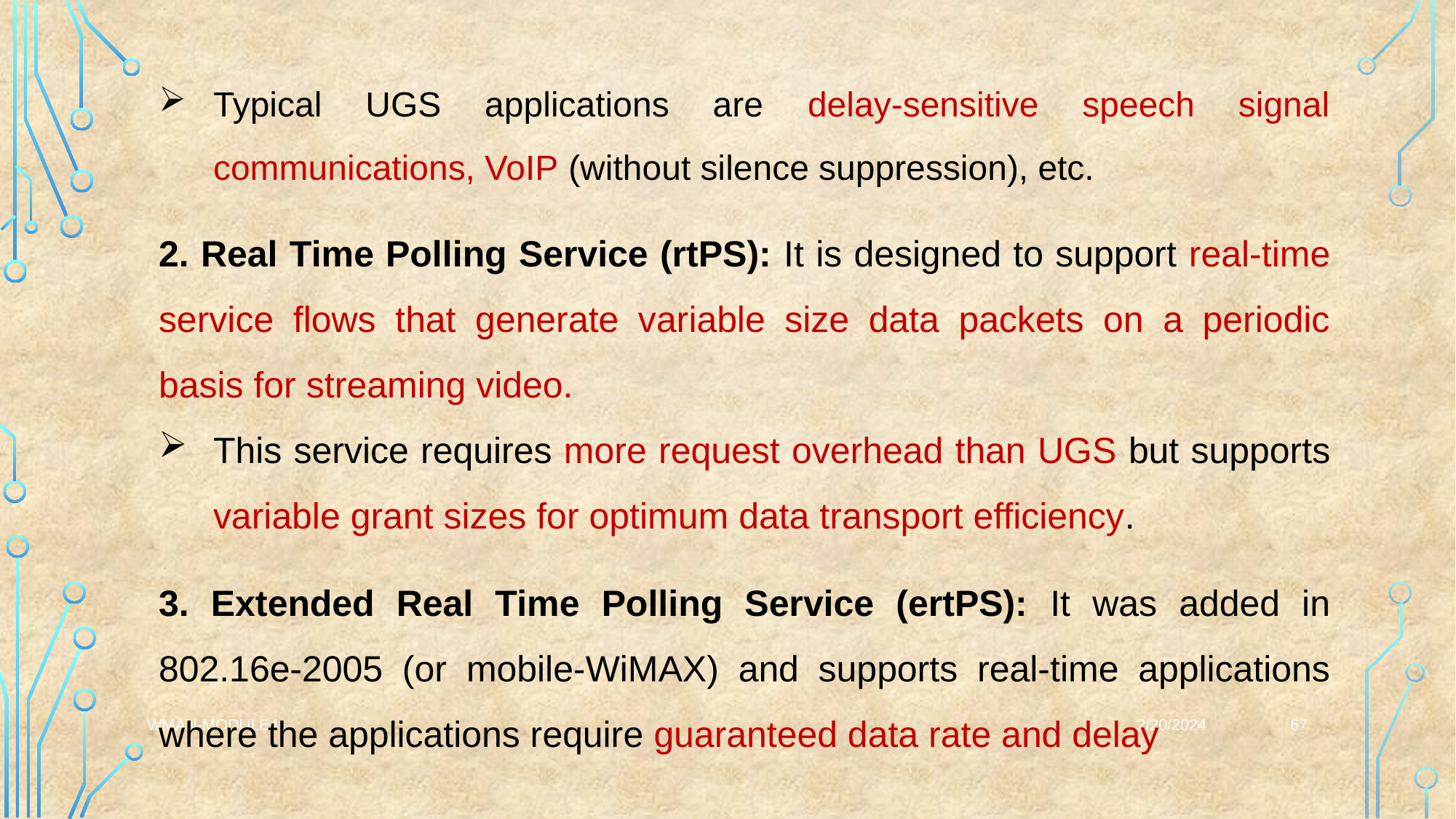

Typical UGS applications are delay-sensitive speech signal communications, VoIP (without silence suppression), etc.

2. Real Time Polling Service (rtPS): It is designed to support real-time service flows that generate variable size data packets on a periodic basis for streaming video.
This service requires more request overhead than UGS but supports variable grant sizes for optimum data transport efficiency.

3. Extended Real Time Polling Service (ertPS): It was added in 802.16e-2005 (or mobile-WiMAX) and supports real-time applications where the applications require guaranteed data rate and delay
67
WMAN-Module4
2/20/2024